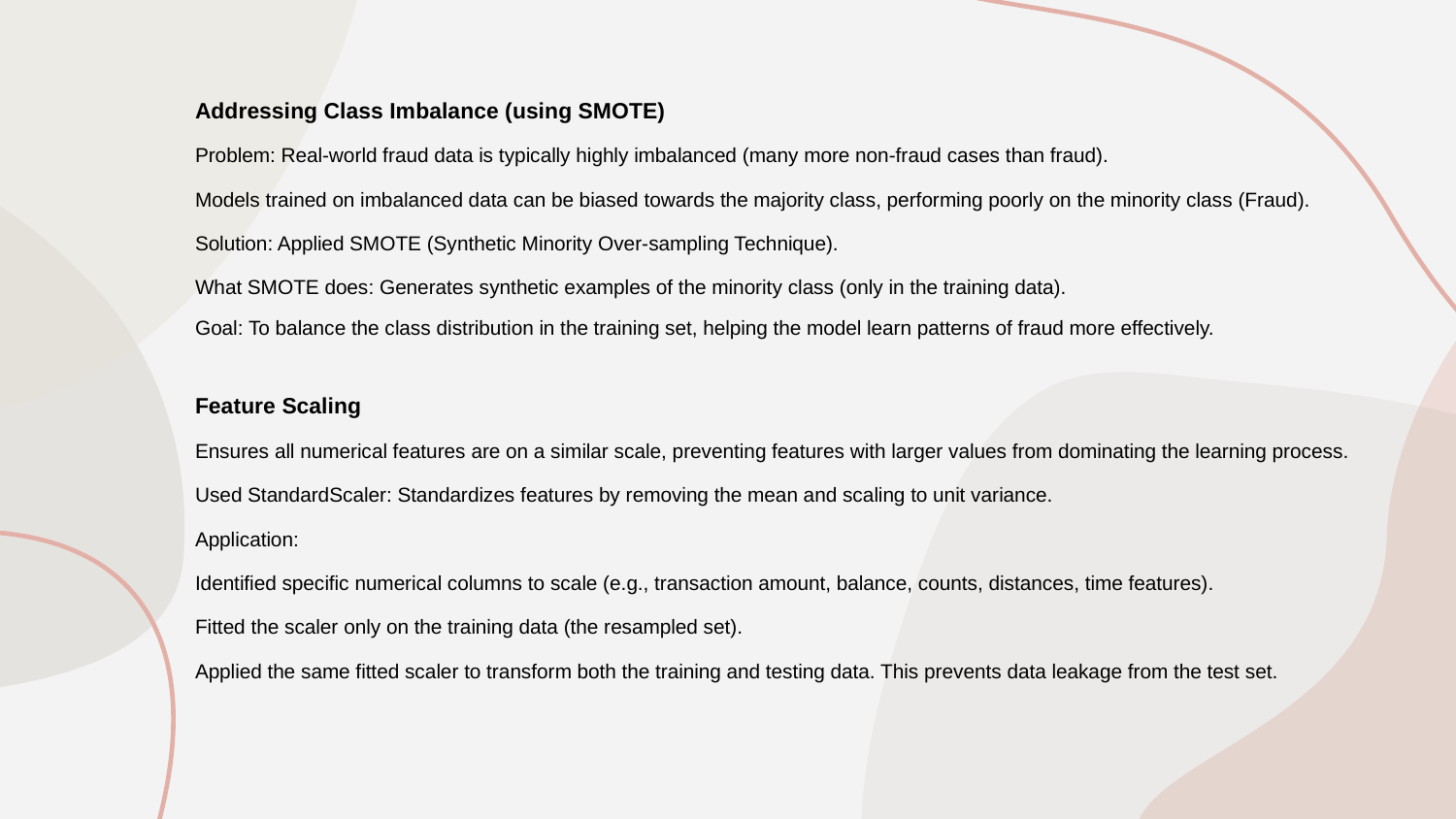

Addressing Class Imbalance (using SMOTE)
Problem: Real-world fraud data is typically highly imbalanced (many more non-fraud cases than fraud).
Models trained on imbalanced data can be biased towards the majority class, performing poorly on the minority class (Fraud).
Solution: Applied SMOTE (Synthetic Minority Over-sampling Technique).
What SMOTE does: Generates synthetic examples of the minority class (only in the training data).
Goal: To balance the class distribution in the training set, helping the model learn patterns of fraud more effectively.

Feature Scaling
Ensures all numerical features are on a similar scale, preventing features with larger values from dominating the learning process.
Used StandardScaler: Standardizes features by removing the mean and scaling to unit variance.
Application:
Identified specific numerical columns to scale (e.g., transaction amount, balance, counts, distances, time features).
Fitted the scaler only on the training data (the resampled set).
Applied the same fitted scaler to transform both the training and testing data. This prevents data leakage from the test set.